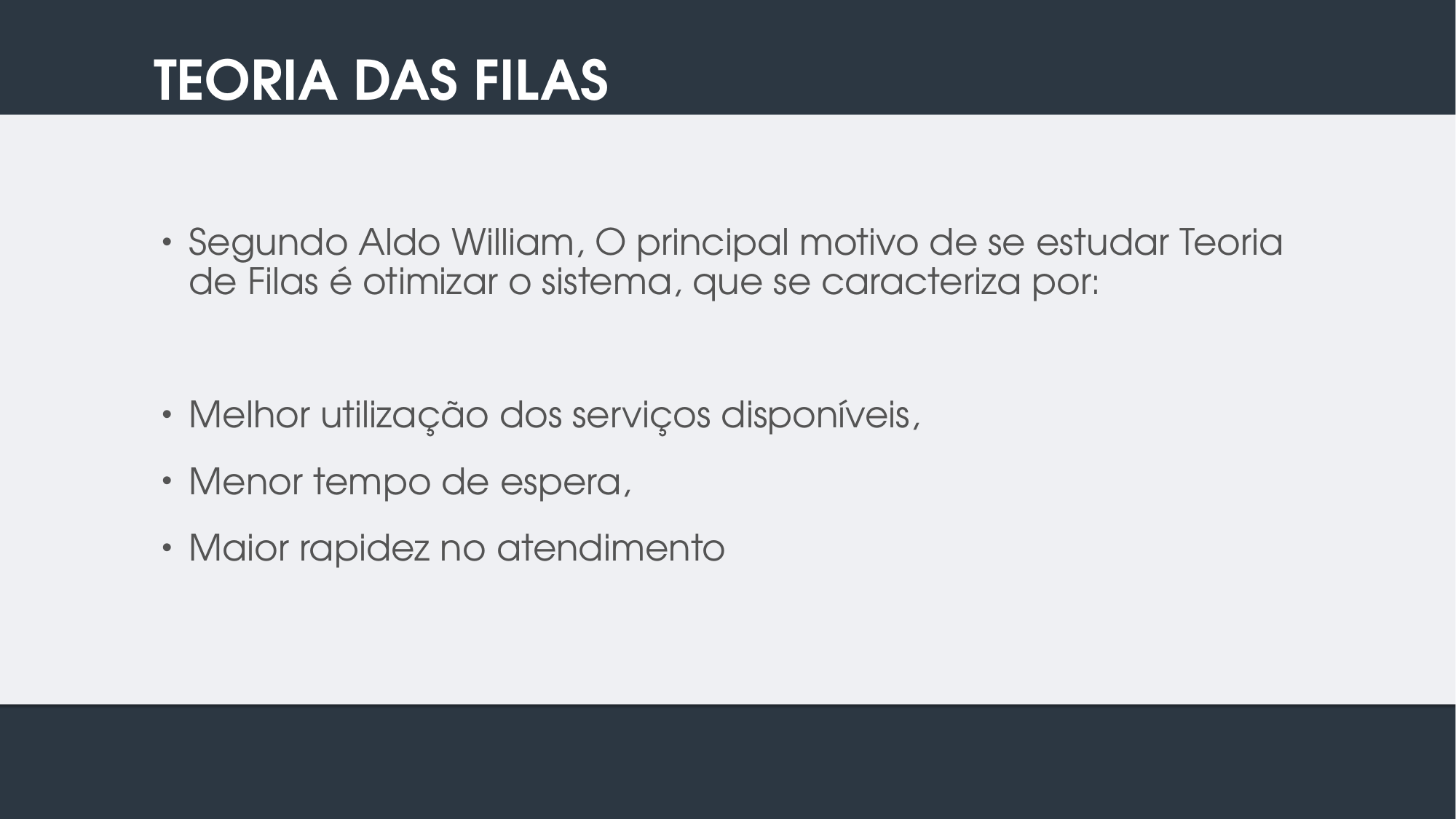

Teoria das filas
Segundo Aldo William, O principal motivo de se estudar Teoria de Filas é otimizar o sistema, que se caracteriza por:

Melhor utilização dos serviços disponíveis,
Menor tempo de espera,
Maior rapidez no atendimento